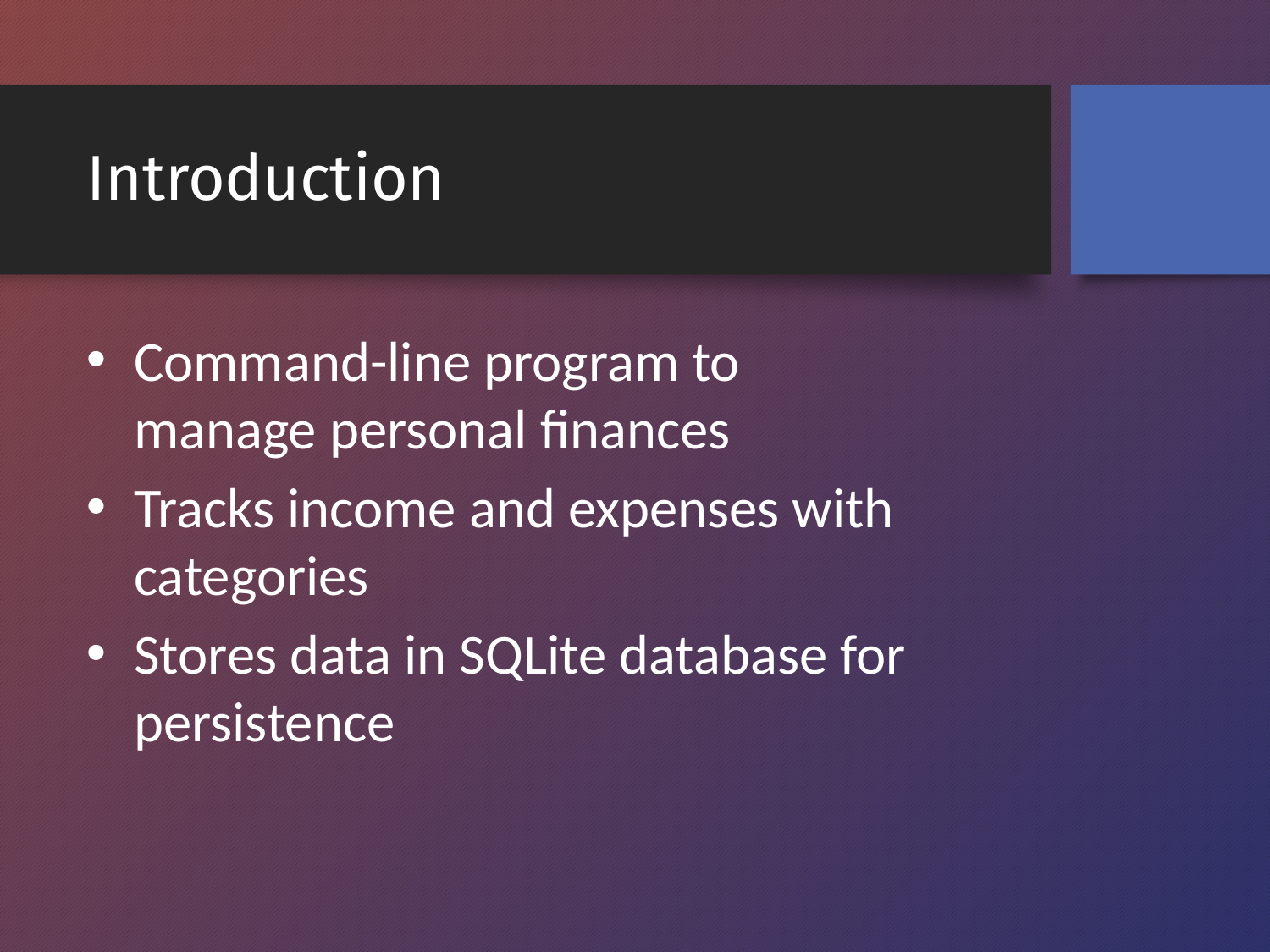

# Introduction
Command-line program to manage personal finances
Tracks income and expenses with categories
Stores data in SQLite database for persistence